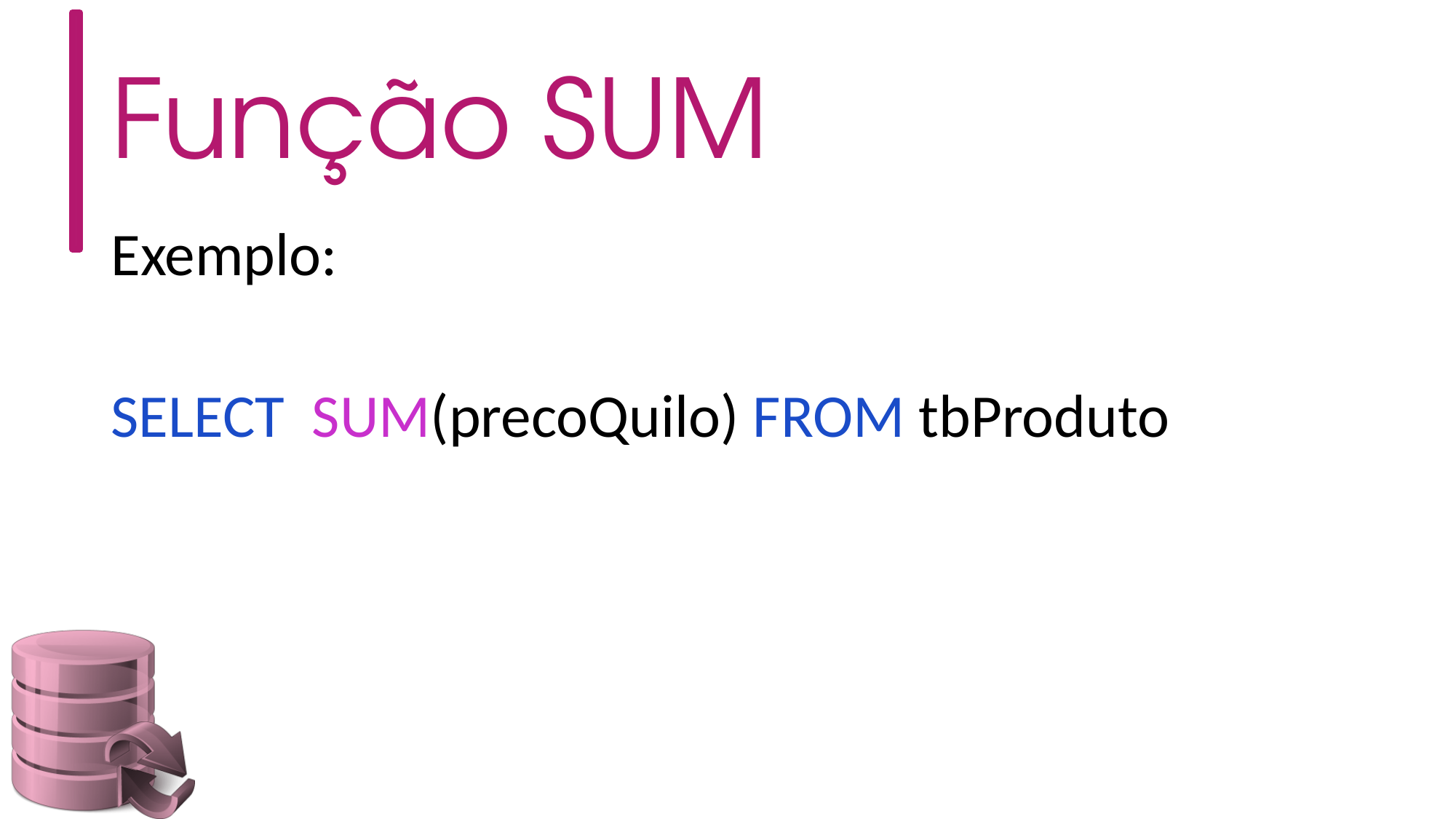

# Função SUM
Exemplo:

SELECT  SUM(precoQuilo) FROM tbProduto